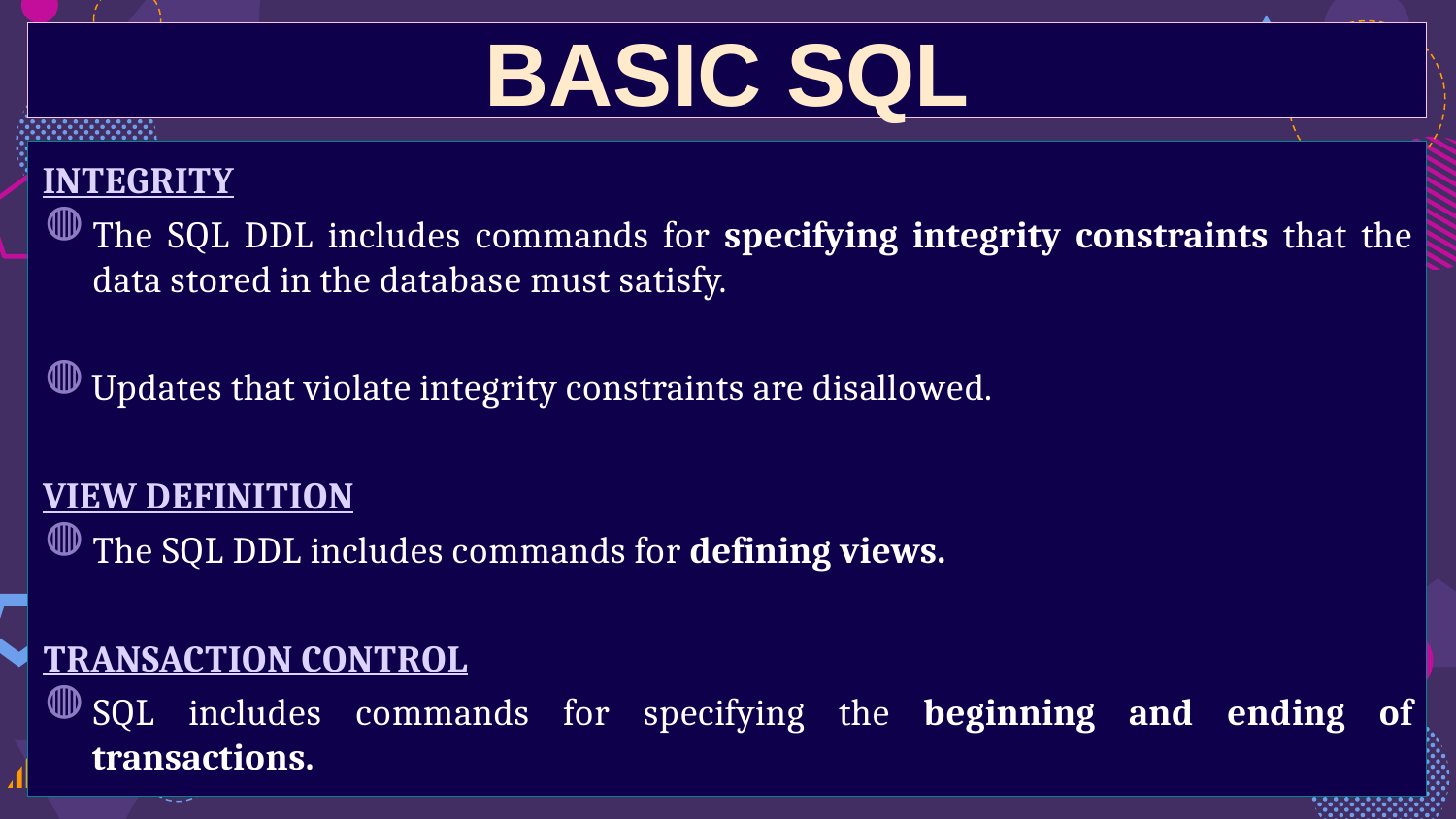

BASIC SQL
INTEGRITY
The SQL DDL includes commands for specifying integrity constraints that the data stored in the database must satisfy.

Updates that violate integrity constraints are disallowed.

VIEW DEFINITION
The SQL DDL includes commands for defining views.

TRANSACTION CONTROL
SQL includes commands for specifying the beginning and ending of transactions.